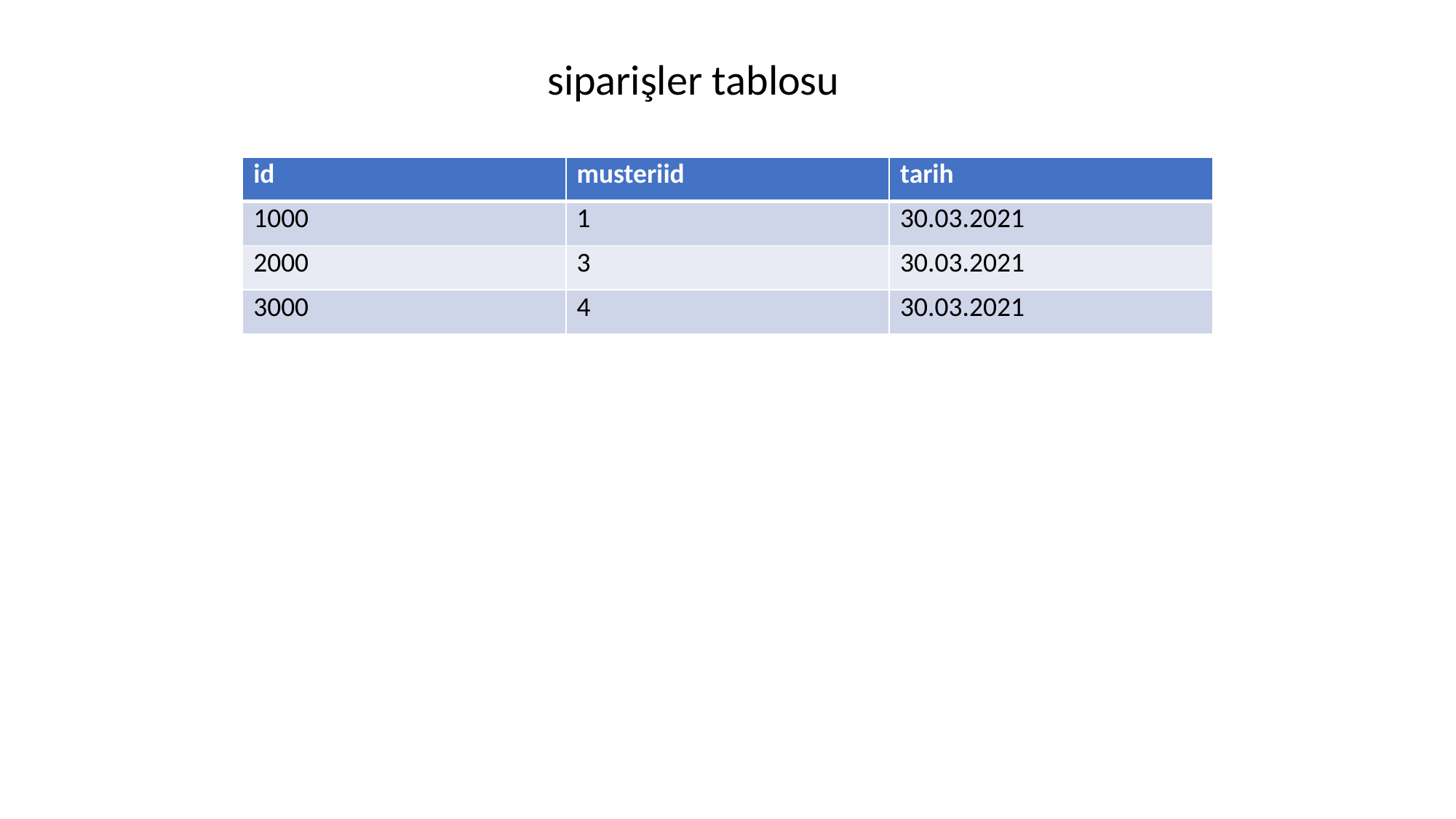

siparişler tablosu
| id | musteriid | tarih |
| --- | --- | --- |
| 1000 | 1 | 30.03.2021 |
| 2000 | 3 | 30.03.2021 |
| 3000 | 4 | 30.03.2021 |